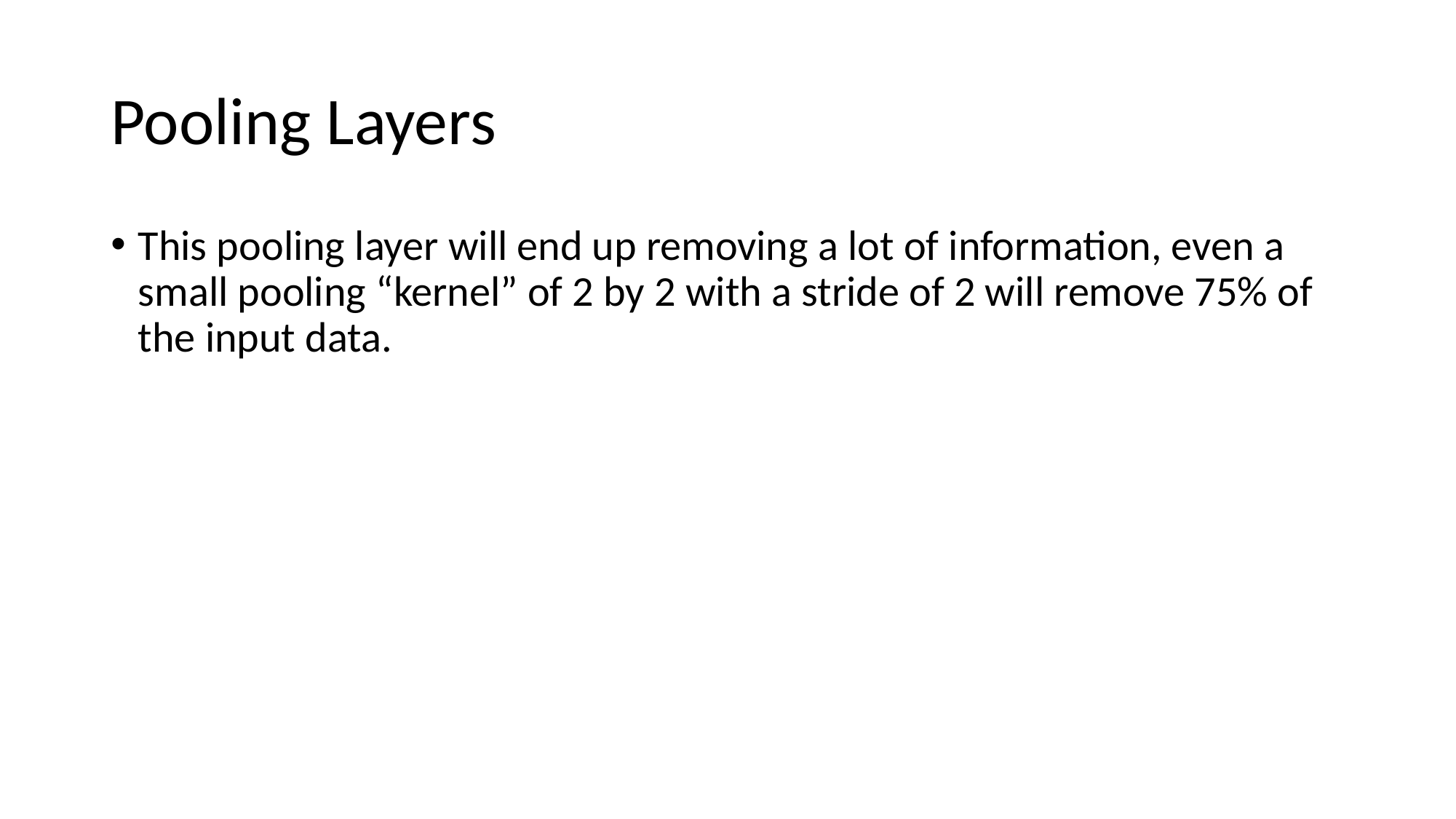

# Pooling Layers
This pooling layer will end up removing a lot of information, even a small pooling “kernel” of 2 by 2 with a stride of 2 will remove 75% of the input data.